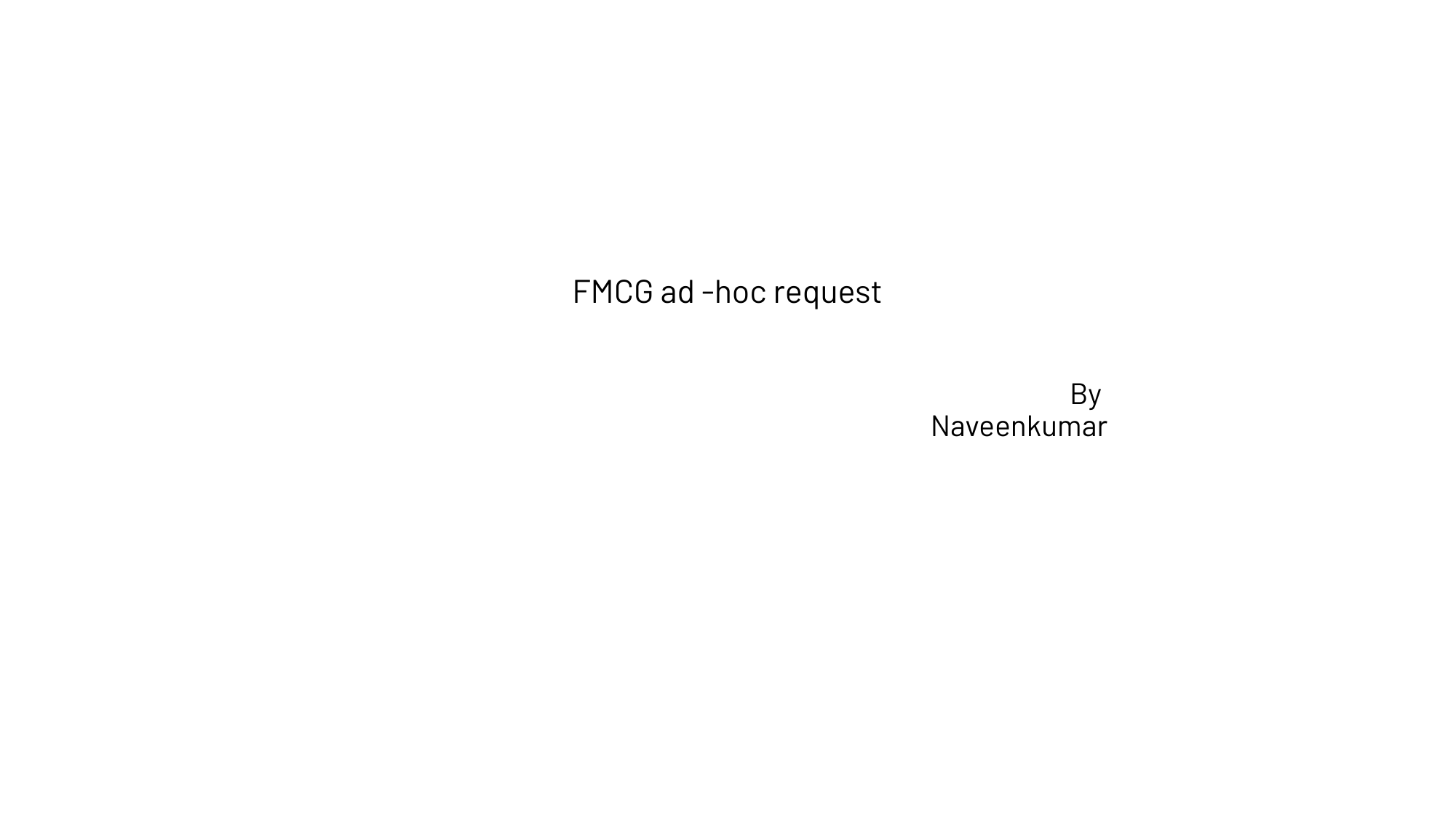

# FMCG ad -hoc request
By
Naveenkumar